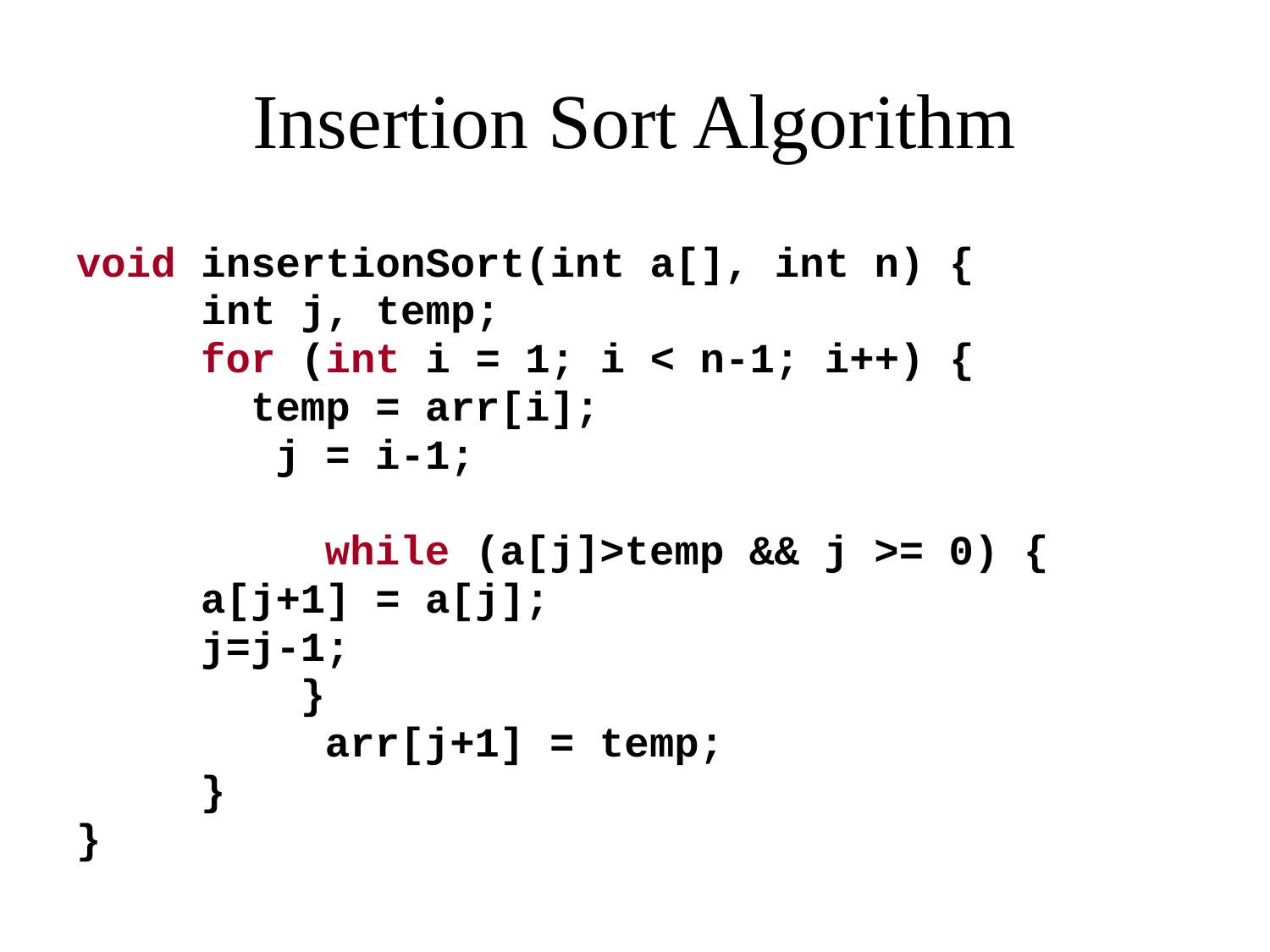

# Insertion Sort Algorithm
void insertionSort(int a[], int n) {
     int j, temp;
	for (int i = 1; i < n-1; i++) {
		  temp = arr[i];
		   j = i-1;

     		while (a[j]>temp && j >= 0) {
			a[j+1] = a[j];
			j=j-1;
		    }
     		arr[j+1] = temp;
  	}
}